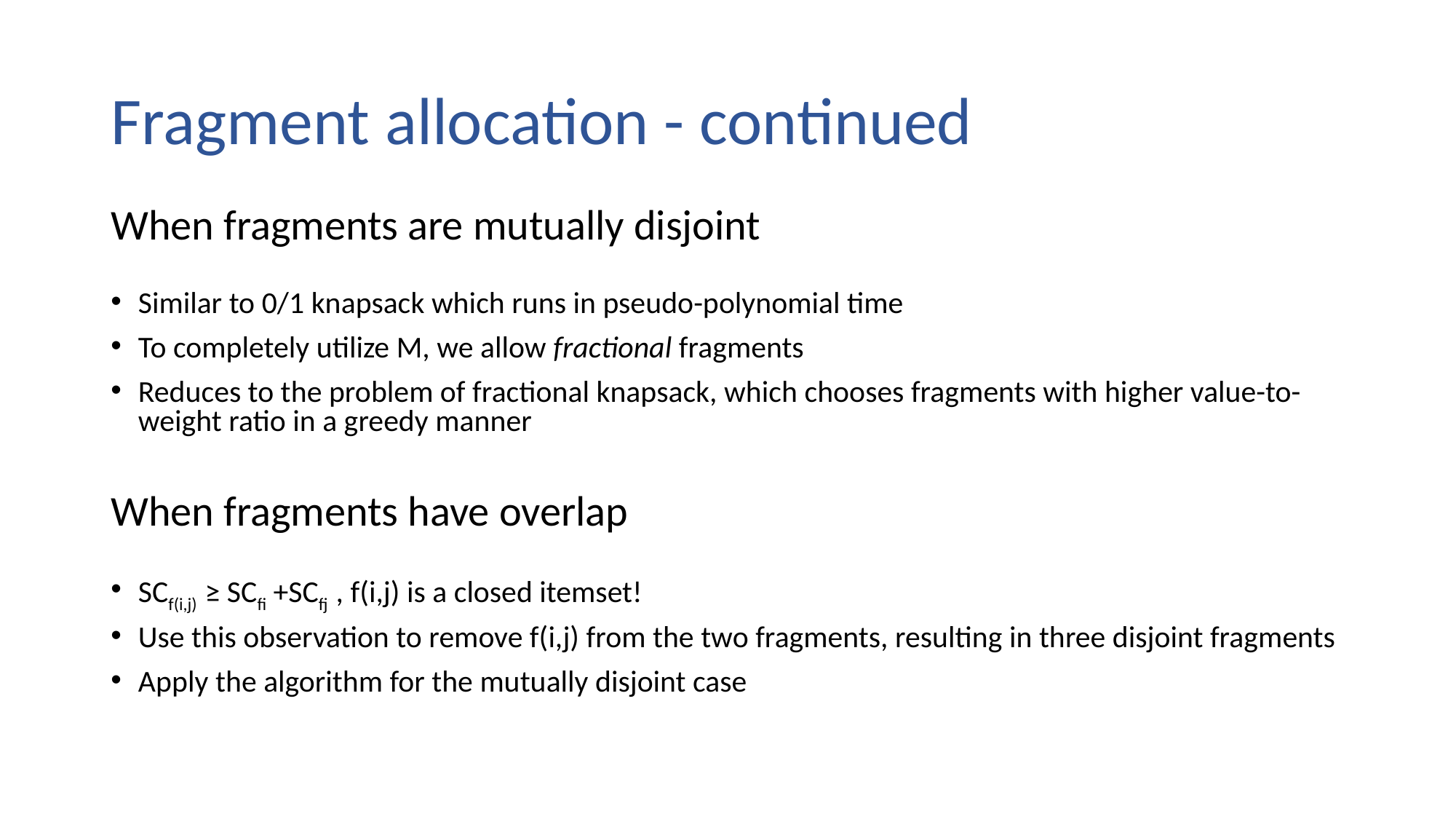

# Fragment allocation - continued
When fragments are mutually disjoint

Similar to 0/1 knapsack which runs in pseudo-polynomial time
To completely utilize M, we allow fractional fragments
Reduces to the problem of fractional knapsack, which chooses fragments with higher value-to-weight ratio in a greedy manner

When fragments have overlap

SCf(i,j)  ≥ SCfi +SCfj  , f(i,j) is a closed itemset!
Use this observation to remove f(i,j) from the two fragments, resulting in three disjoint fragments
Apply the algorithm for the mutually disjoint case